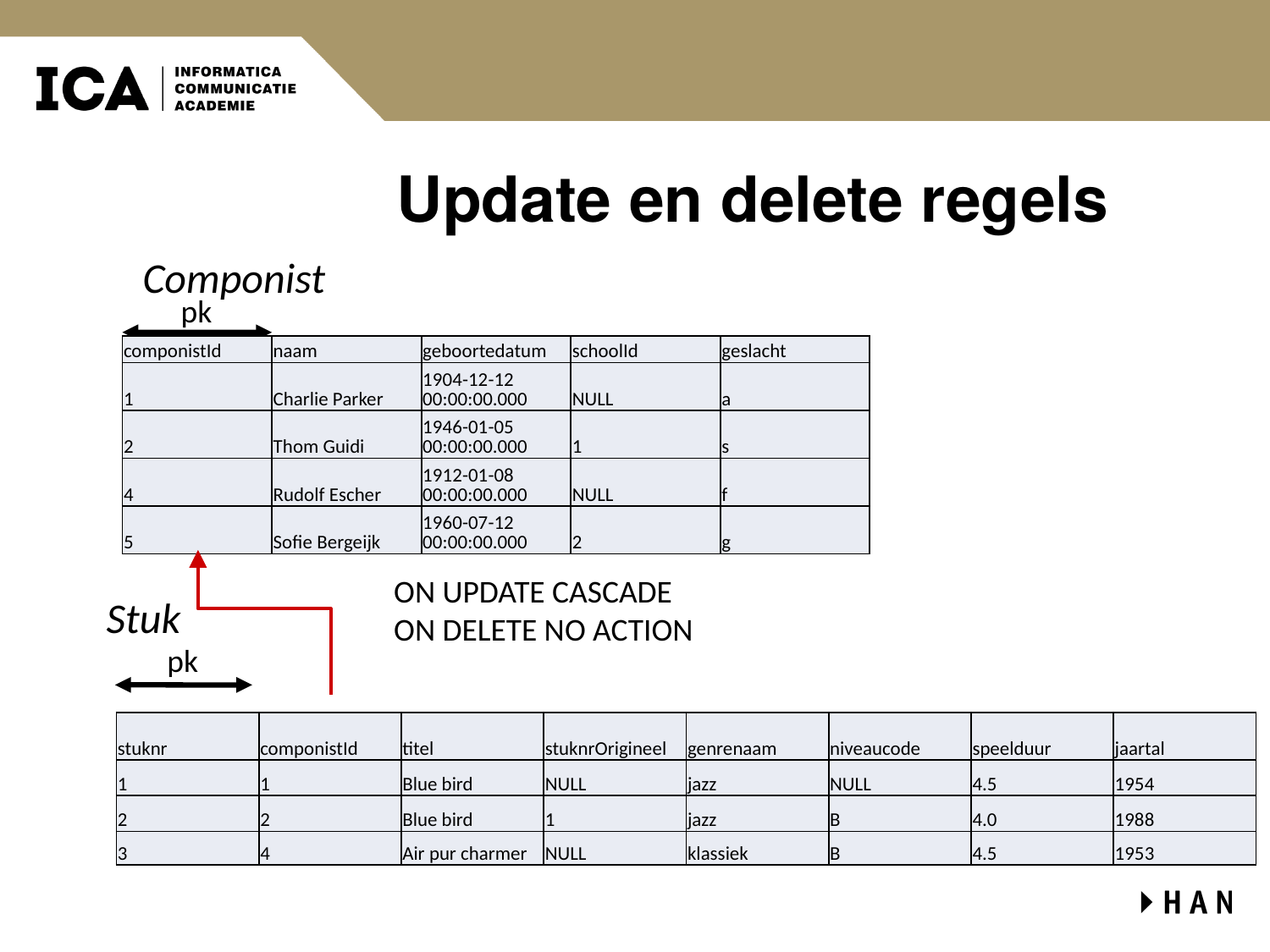

# Update en delete regels

Componist
pk

| componistId | naam | geboortedatum | schoolId | geslacht |
| --- | --- | --- | --- | --- |
| 1 | Charlie Parker | 1904-12-12 00:00:00.000 | NULL | a |
| 2 | Thom Guidi | 1946-01-05 00:00:00.000 | 1 | s |
| 4 | Rudolf Escher | 1912-01-08 00:00:00.000 | NULL | f |
| 5 | Sofie Bergeijk | 1960-07-12 00:00:00.000 | 2 | g |

ON UPDATE CASCADE
ON DELETE NO ACTION
Stuk
pk

| stuknr | componistId | titel | stuknrOrigineel | genrenaam | niveaucode | speelduur | jaartal |
| --- | --- | --- | --- | --- | --- | --- | --- |
| 1 | 1 | Blue bird | NULL | jazz | NULL | 4.5 | 1954 |
| 2 | 2 | Blue bird | 1 | jazz | B | 4.0 | 1988 |
| 3 | 4 | Air pur charmer | NULL | klassiek | B | 4.5 | 1953 |